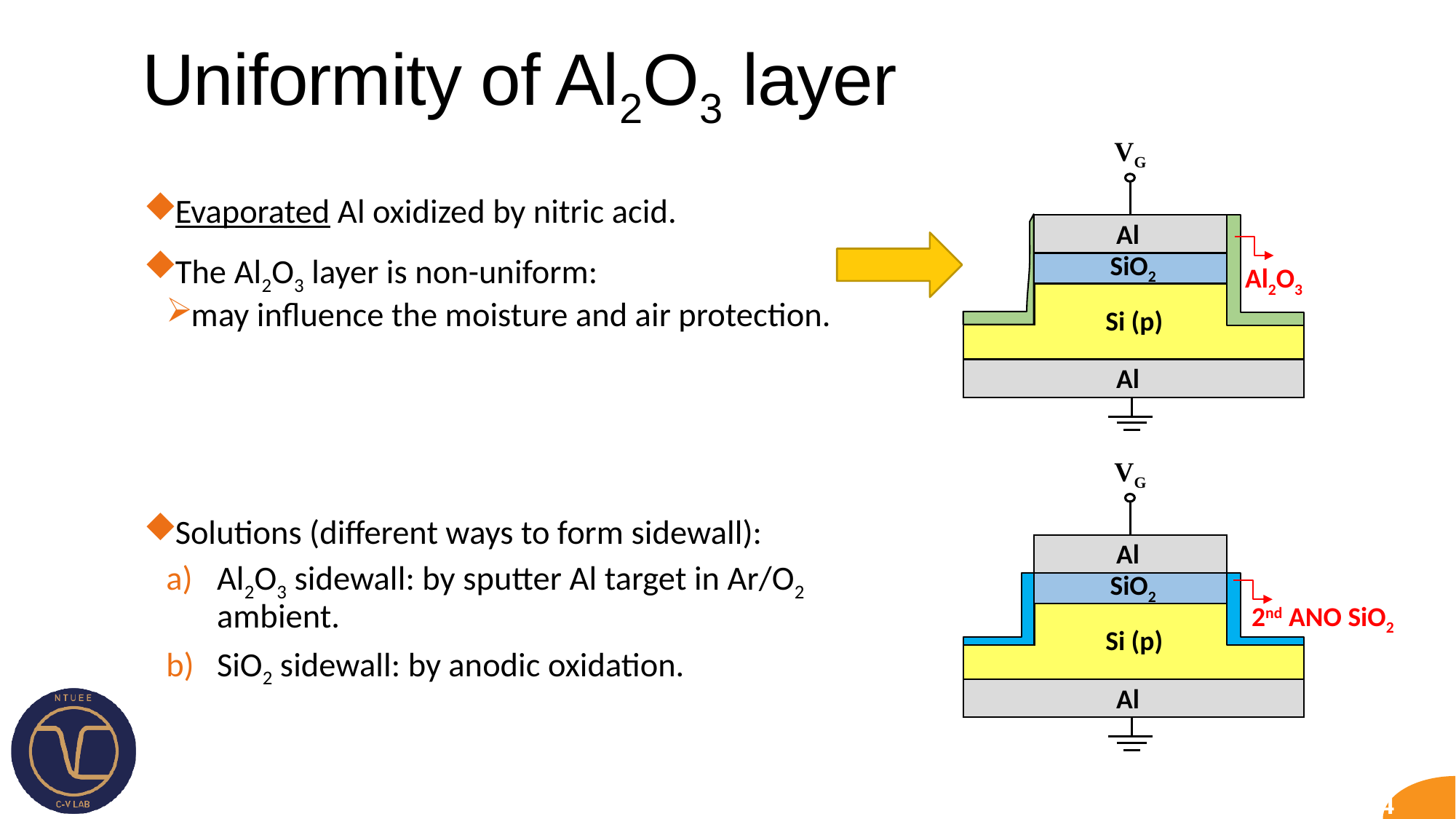

# Uniformity of Al2O3 layer
VG

Al

Al2O3
SiO2

Si (p)
Al

Evaporated Al oxidized by nitric acid.
The Al2O3 layer is non-uniform:
may influence the moisture and air protection.

Solutions (different ways to form sidewall):
Al2O3 sidewall: by sputter Al target in Ar/O2 ambient.
SiO2 sidewall: by anodic oxidation.

VG

Al

SiO2

Si (p)
Al

2nd ANO SiO2